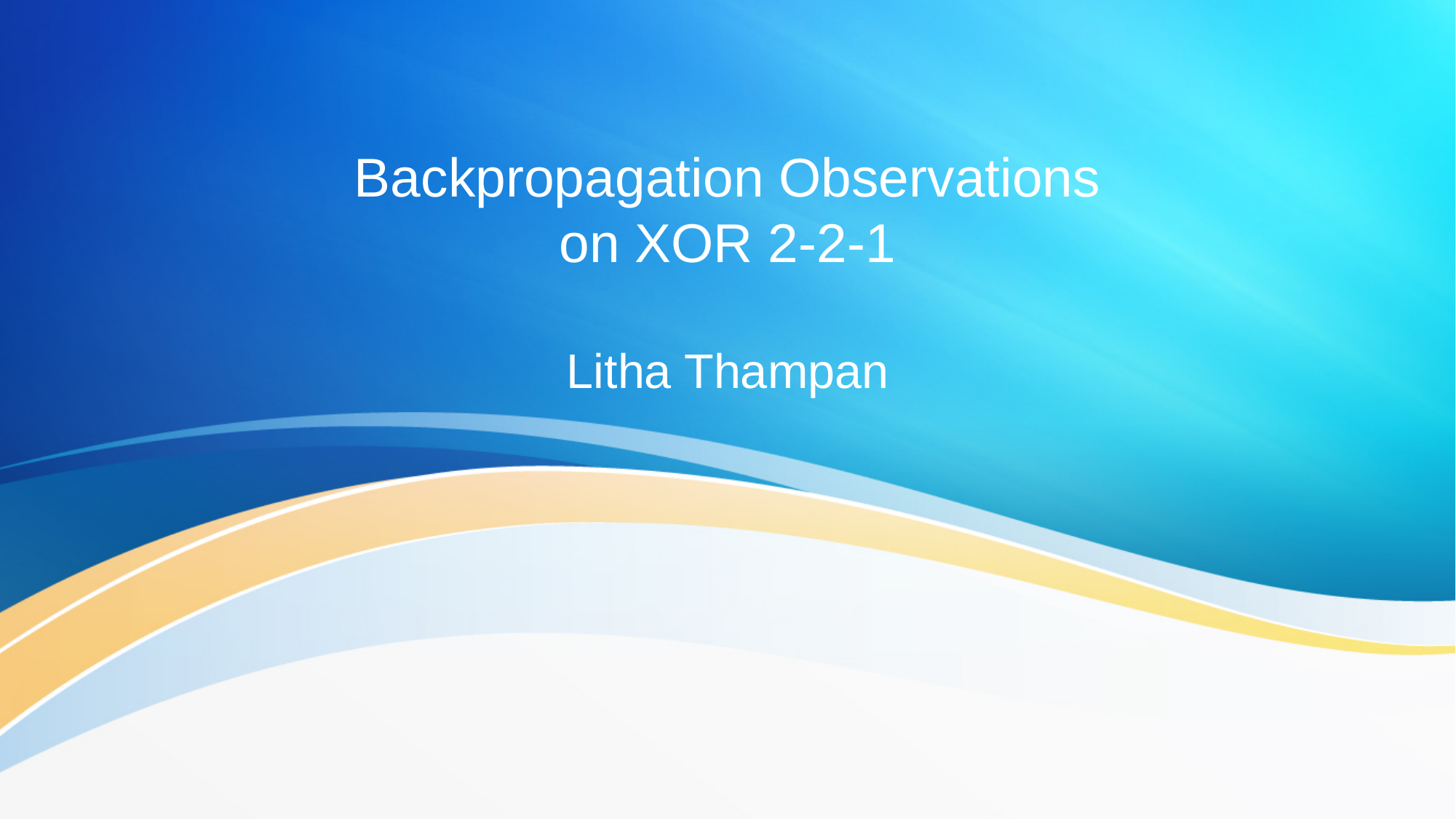

# Backpropagation Observations on XOR 2-2-1
Litha Thampan